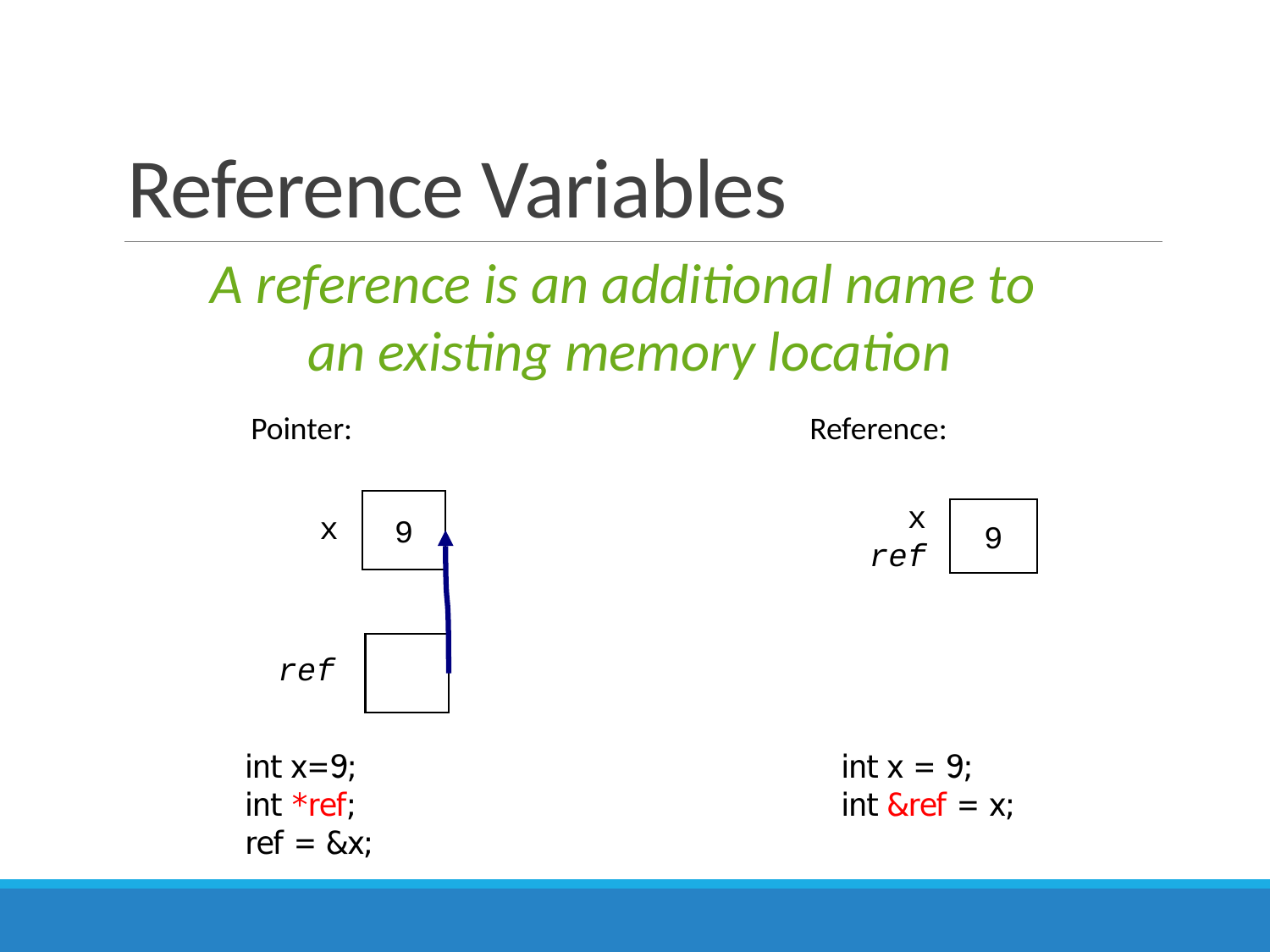

# Reference Variables
A reference is an additional name to
an existing memory location
Pointer:
9
x

ref
Reference:
x
ref
9
int x=9;
int *ref;
ref = &x;
int x = 9;
int &ref = x;